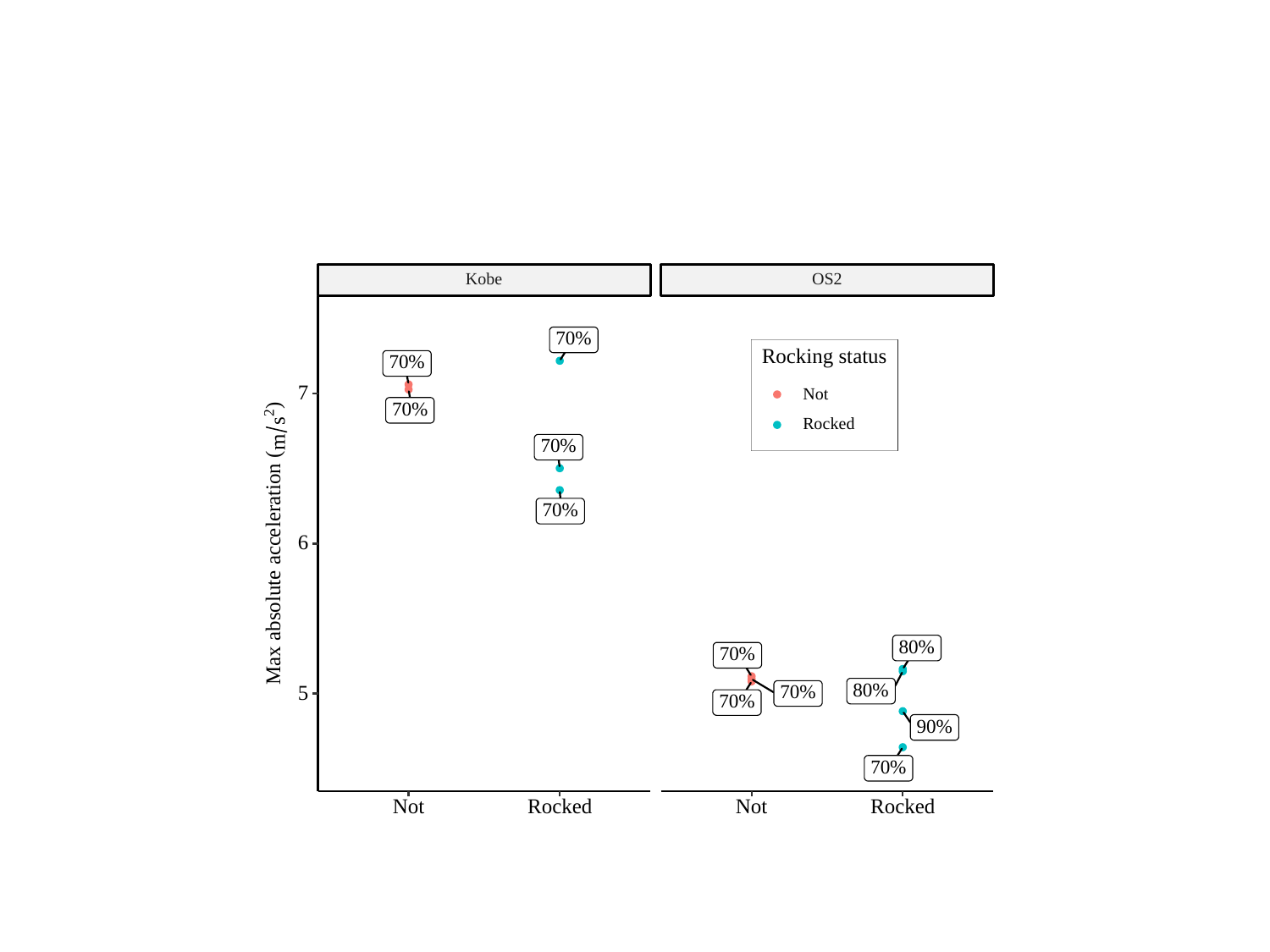

#

Kobe
OS2

70%

Rocking status

70%

7
Not

)

70%
2
s
Rocked

m
70%

70%
6

Max absolute acceleration (

80%

70%

80%
70%
5

70%

90%

70%

Rocked
Rocked
Not
Not